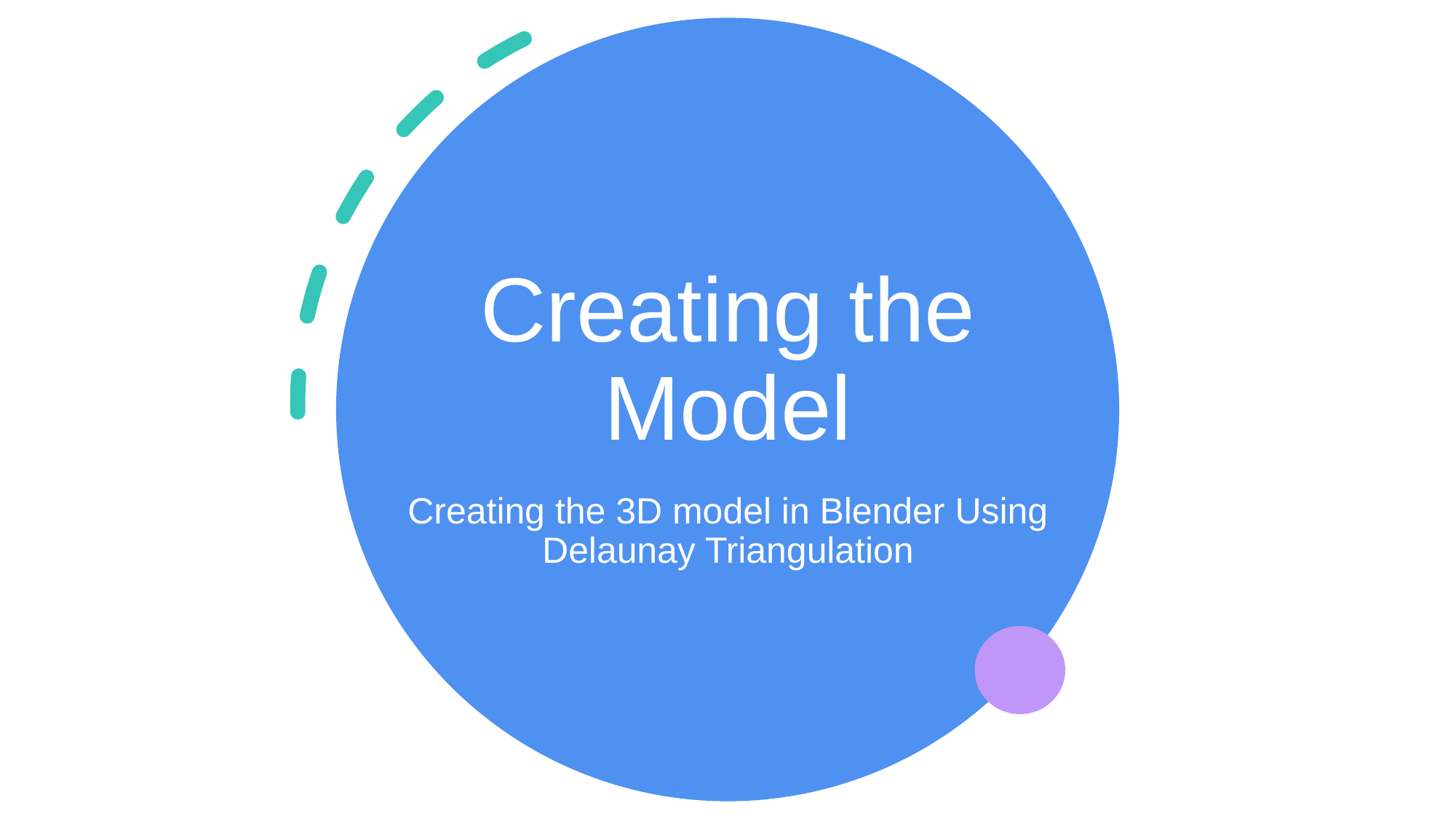

# Creating the Model
Creating the 3D model in Blender Using Delaunay Triangulation